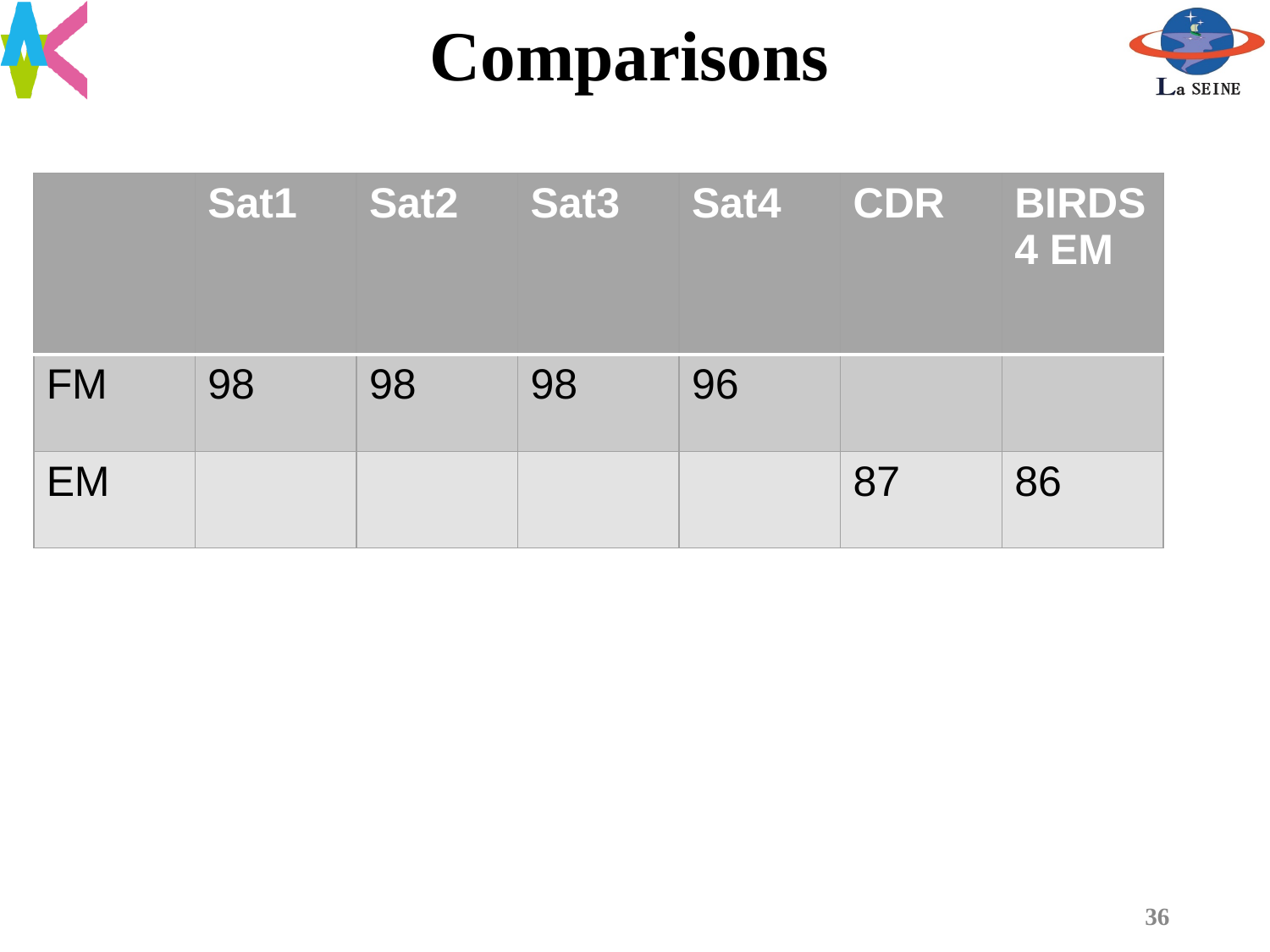

# Comparisons
|  | Sat1 | Sat2 | Sat3 | Sat4 | CDR | BIRDS 4 EM |
| --- | --- | --- | --- | --- | --- | --- |
| FM | 98 | 98 | 98 | 96 |  |  |
| EM |  |  |  |  | 87 | 86 |
36